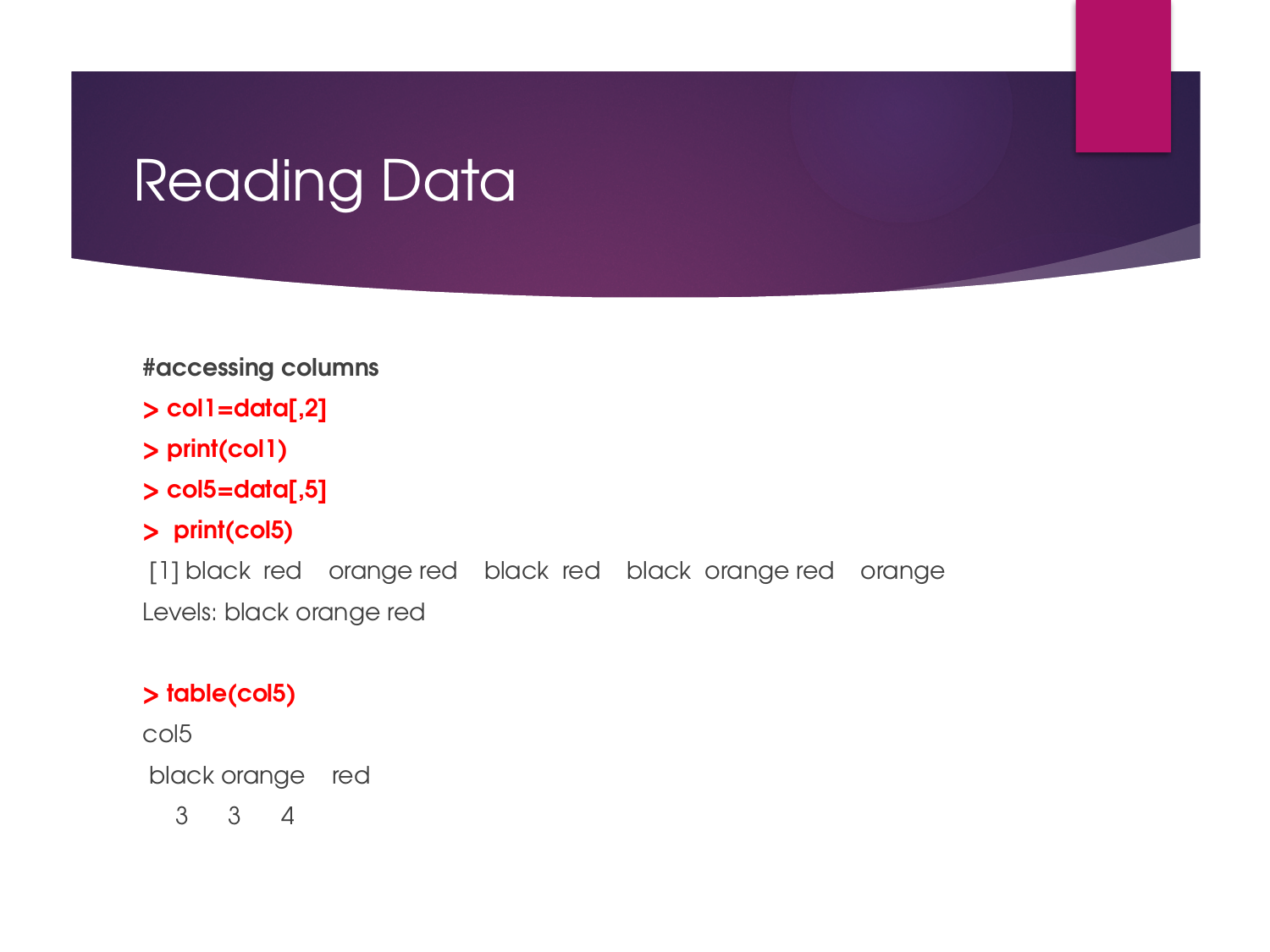

# Reading Data
#accessing columns
> col1=data[,2]
> print(col1)
> col5=data[,5]
>  print(col5)
 [1] black  red    orange red    black  red    black  orange red    orange
Levels: black orange red

> table(col5)
col5
 black orange    red
     3      3      4